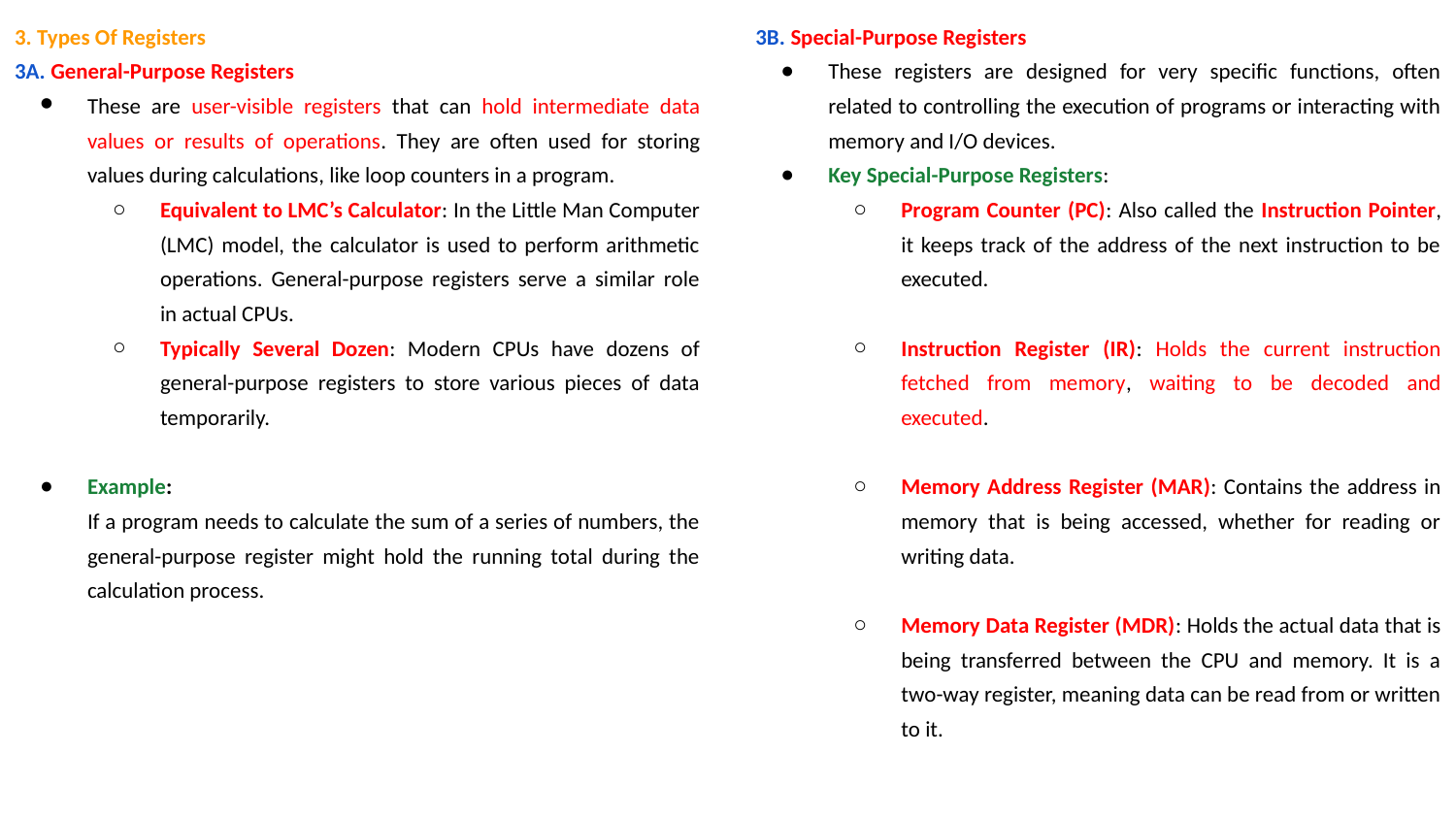

3B. Special-Purpose Registers
These registers are designed for very specific functions, often related to controlling the execution of programs or interacting with memory and I/O devices.
Key Special-Purpose Registers:
Program Counter (PC): Also called the Instruction Pointer, it keeps track of the address of the next instruction to be executed.

Instruction Register (IR): Holds the current instruction fetched from memory, waiting to be decoded and executed.

Memory Address Register (MAR): Contains the address in memory that is being accessed, whether for reading or writing data.

Memory Data Register (MDR): Holds the actual data that is being transferred between the CPU and memory. It is a two-way register, meaning data can be read from or written to it.
3. Types Of Registers
3A. General-Purpose Registers
These are user-visible registers that can hold intermediate data values or results of operations. They are often used for storing values during calculations, like loop counters in a program.
Equivalent to LMC’s Calculator: In the Little Man Computer (LMC) model, the calculator is used to perform arithmetic operations. General-purpose registers serve a similar role in actual CPUs.
Typically Several Dozen: Modern CPUs have dozens of general-purpose registers to store various pieces of data temporarily.

Example:
If a program needs to calculate the sum of a series of numbers, the general-purpose register might hold the running total during the calculation process.